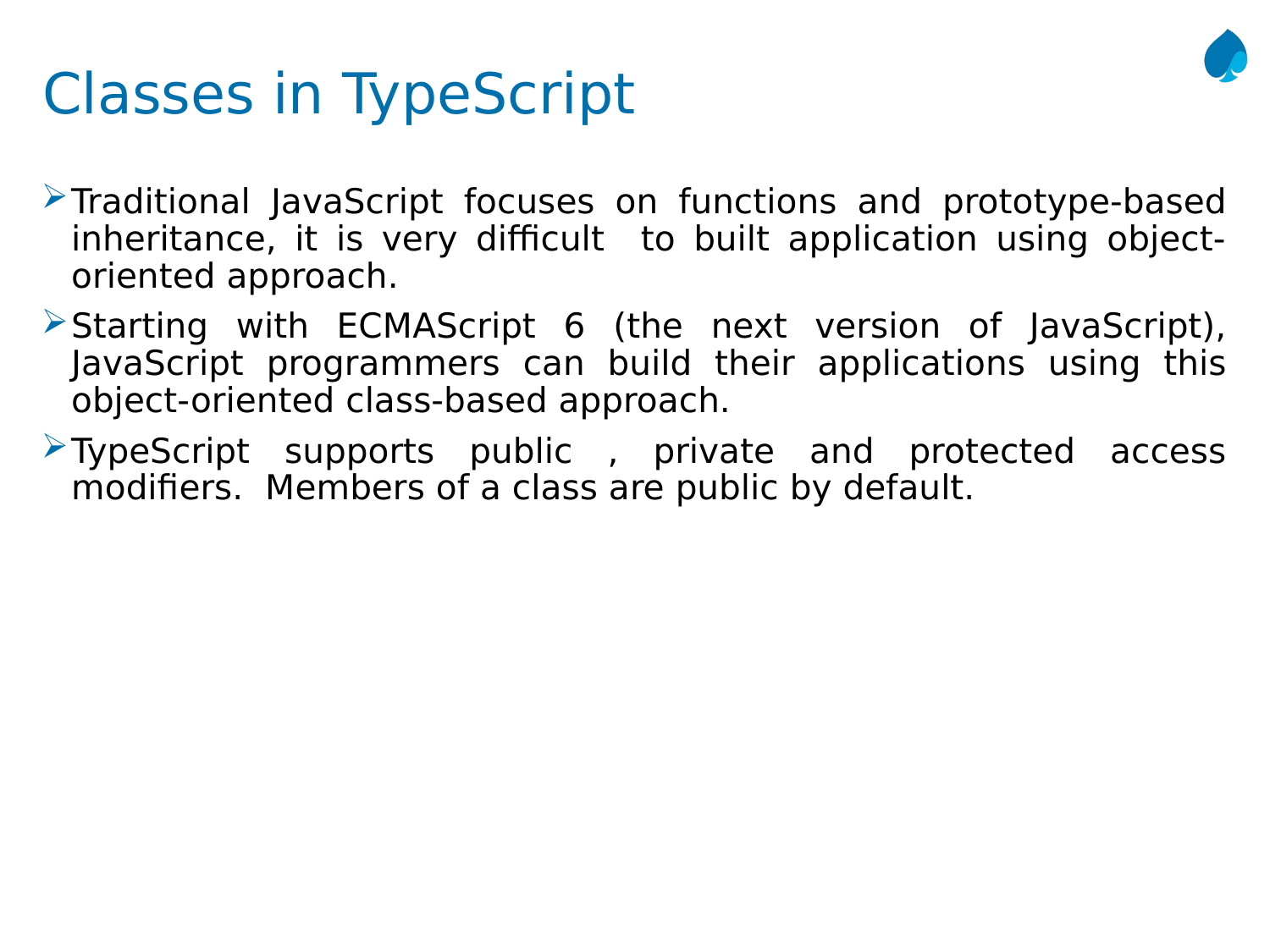

# Classes in TypeScript
Traditional JavaScript focuses on functions and prototype-based inheritance, it is very difficult  to built application using object-oriented approach.
Starting with ECMAScript 6 (the next version of JavaScript), JavaScript programmers can build their applications using this object-oriented class-based approach.
TypeScript supports public , private and protected access modifiers.  Members of a class are public by default.